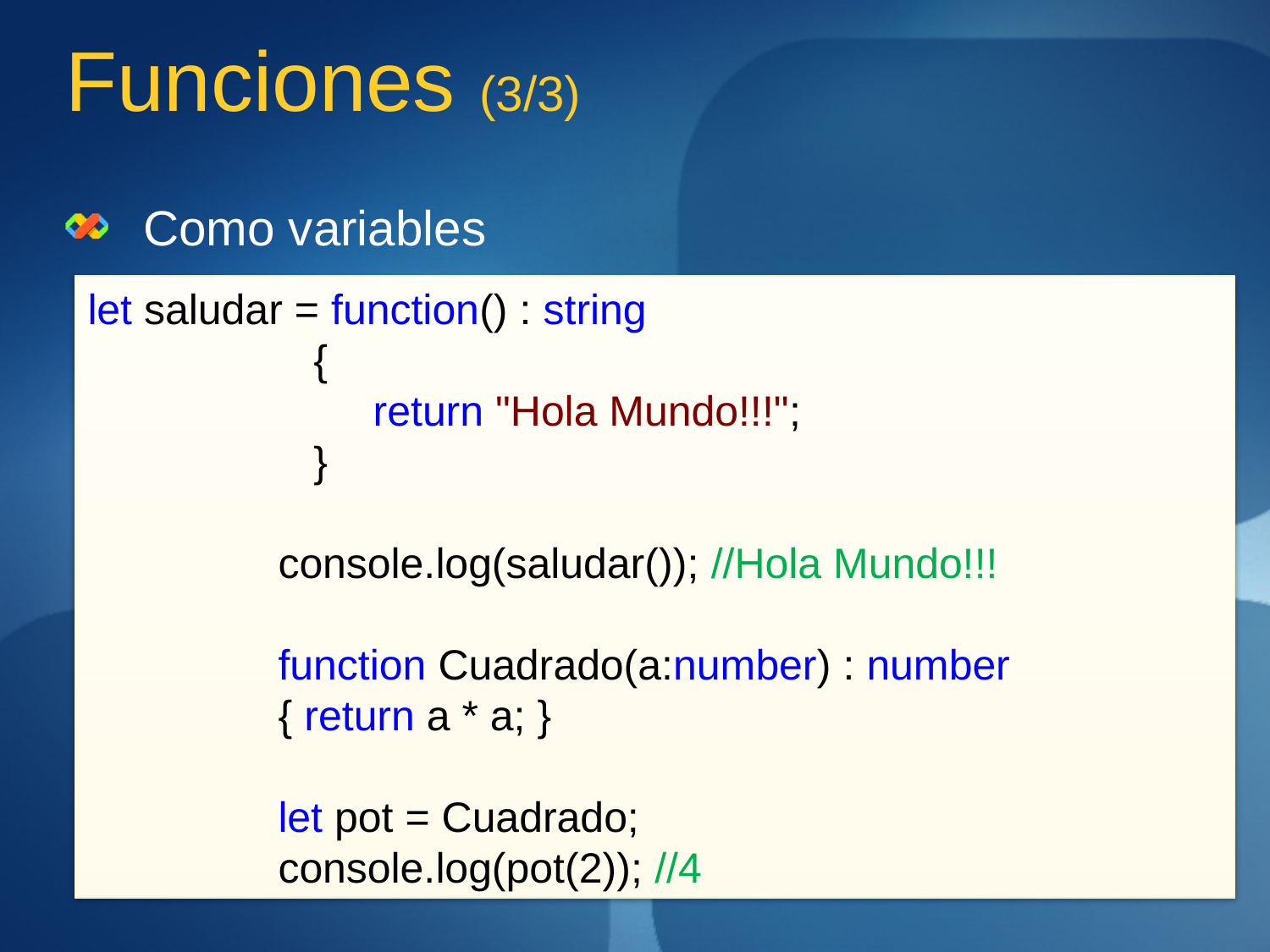

# Funciones (3/3)
Como variables
let saludar = function() : string
   {
        return "Hola Mundo!!!";
   }

console.log(saludar()); //Hola Mundo!!!

function Cuadrado(a:number) : number
{ return a * a; }

let pot = Cuadrado;
console.log(pot(2)); //4